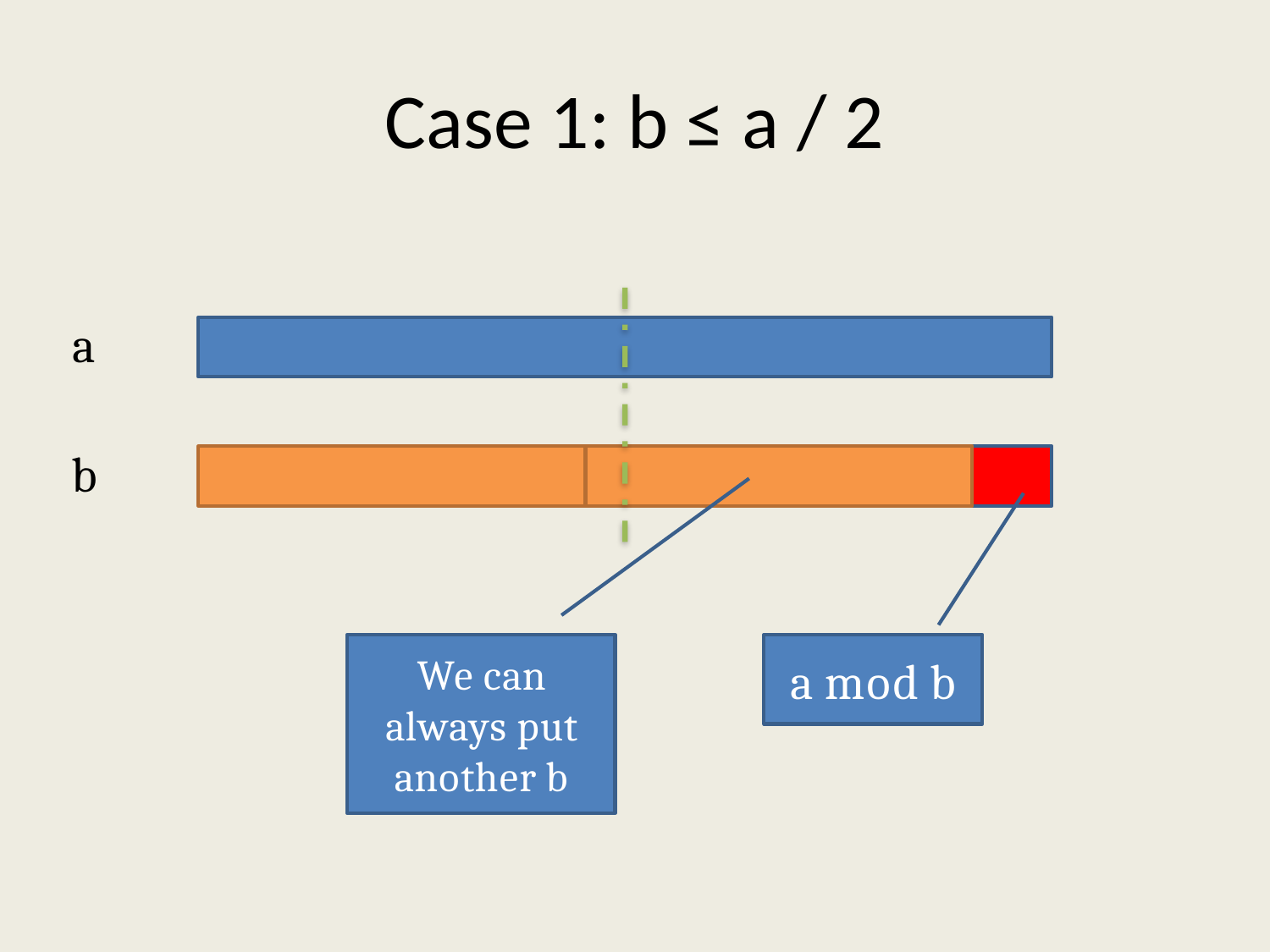

# Case 1: b ≤ a / 2
a

b

We can always put another b
a mod b